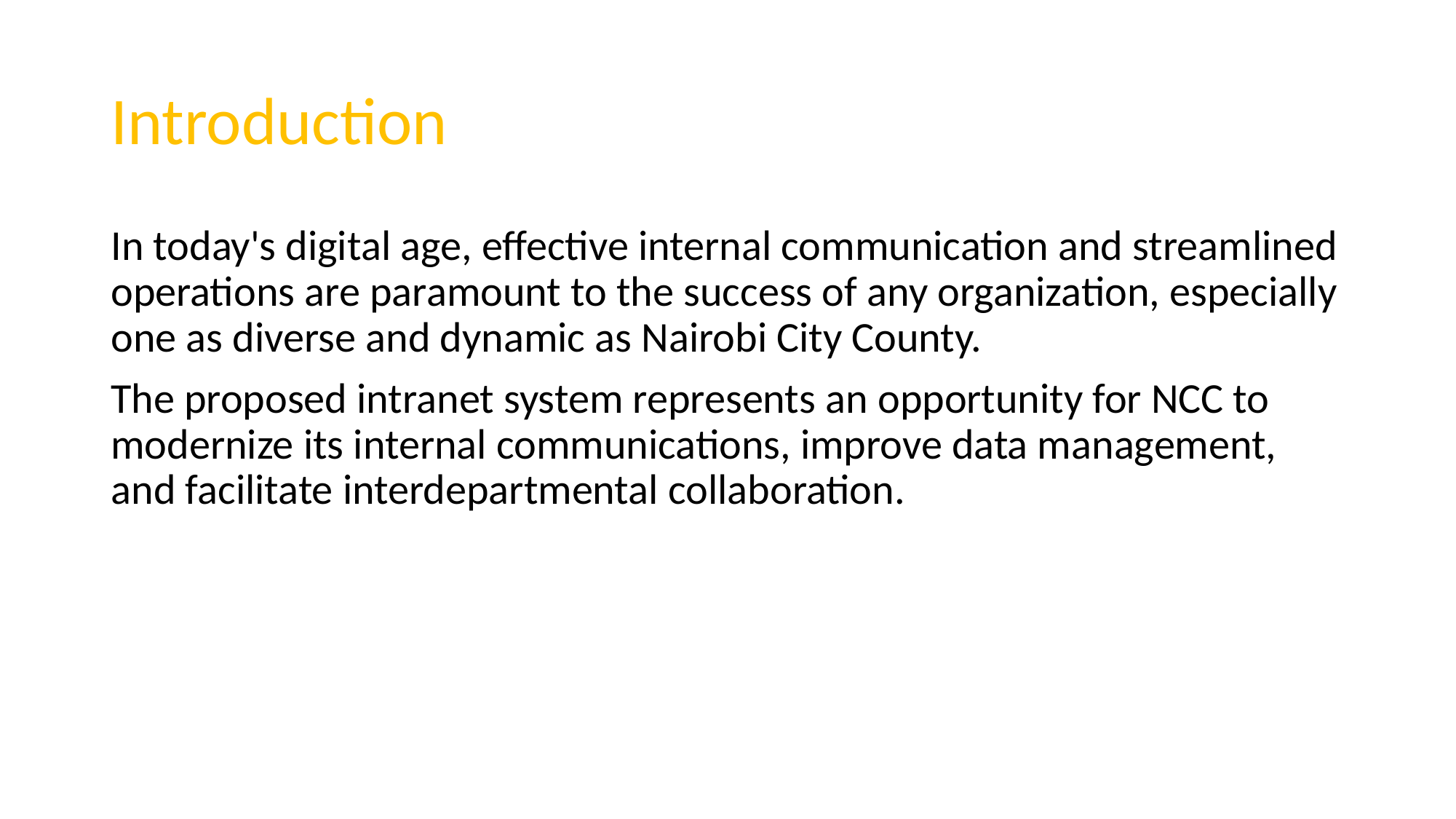

# Introduction
In today's digital age, effective internal communication and streamlined operations are paramount to the success of any organization, especially one as diverse and dynamic as Nairobi City County.
The proposed intranet system represents an opportunity for NCC to modernize its internal communications, improve data management, and facilitate interdepartmental collaboration.